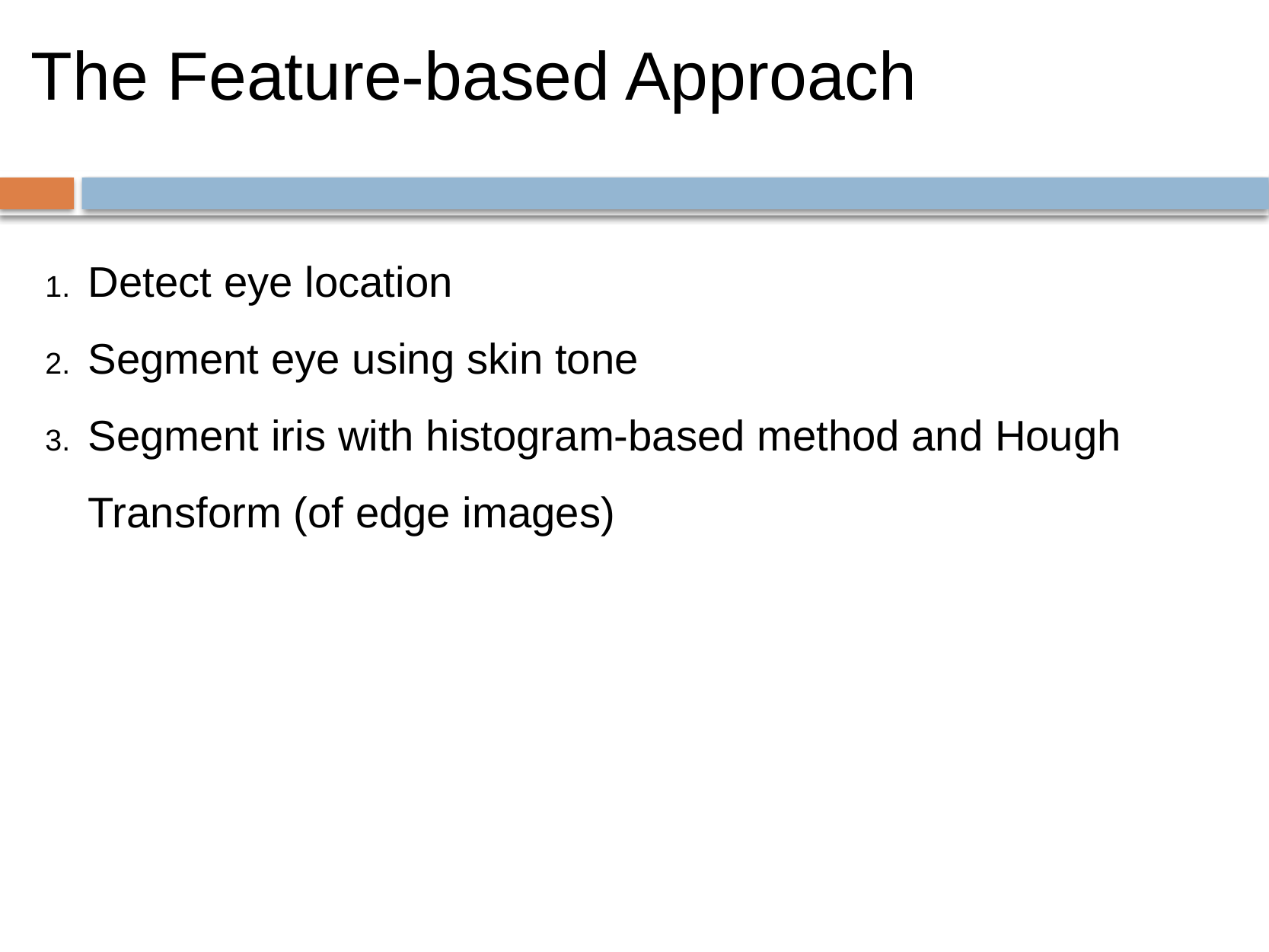

# The Feature-based Approach
Detect eye location
Segment eye using skin tone
Segment iris with histogram-based method and Hough Transform (of edge images)